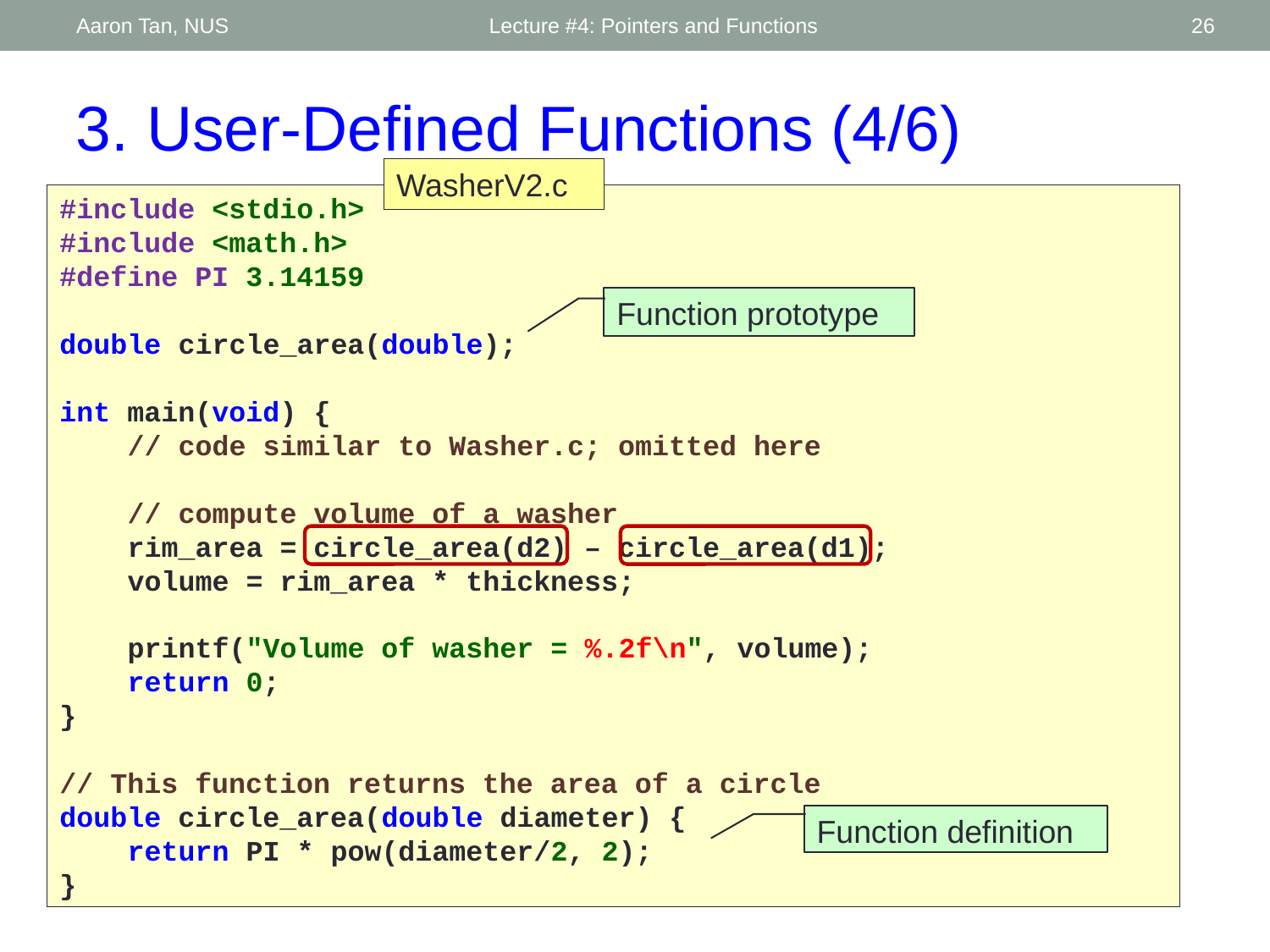

Aaron Tan, NUS
Lecture #4: Pointers and Functions
26
3. User-Defined Functions (4/6)
WasherV2.c
#include <stdio.h>
#include <math.h>
#define PI 3.14159

double circle_area(double);

int main(void) {
    // code similar to Washer.c; omitted here

    // compute volume of a washer
    rim_area = circle_area(d2) – circle_area(d1);
    volume = rim_area * thickness;

    printf("Volume of washer = %.2f\n", volume);
    return 0;
}

// This function returns the area of a circle
double circle_area(double diameter) {
    return PI * pow(diameter/2, 2);
}
Function prototype

Function definition